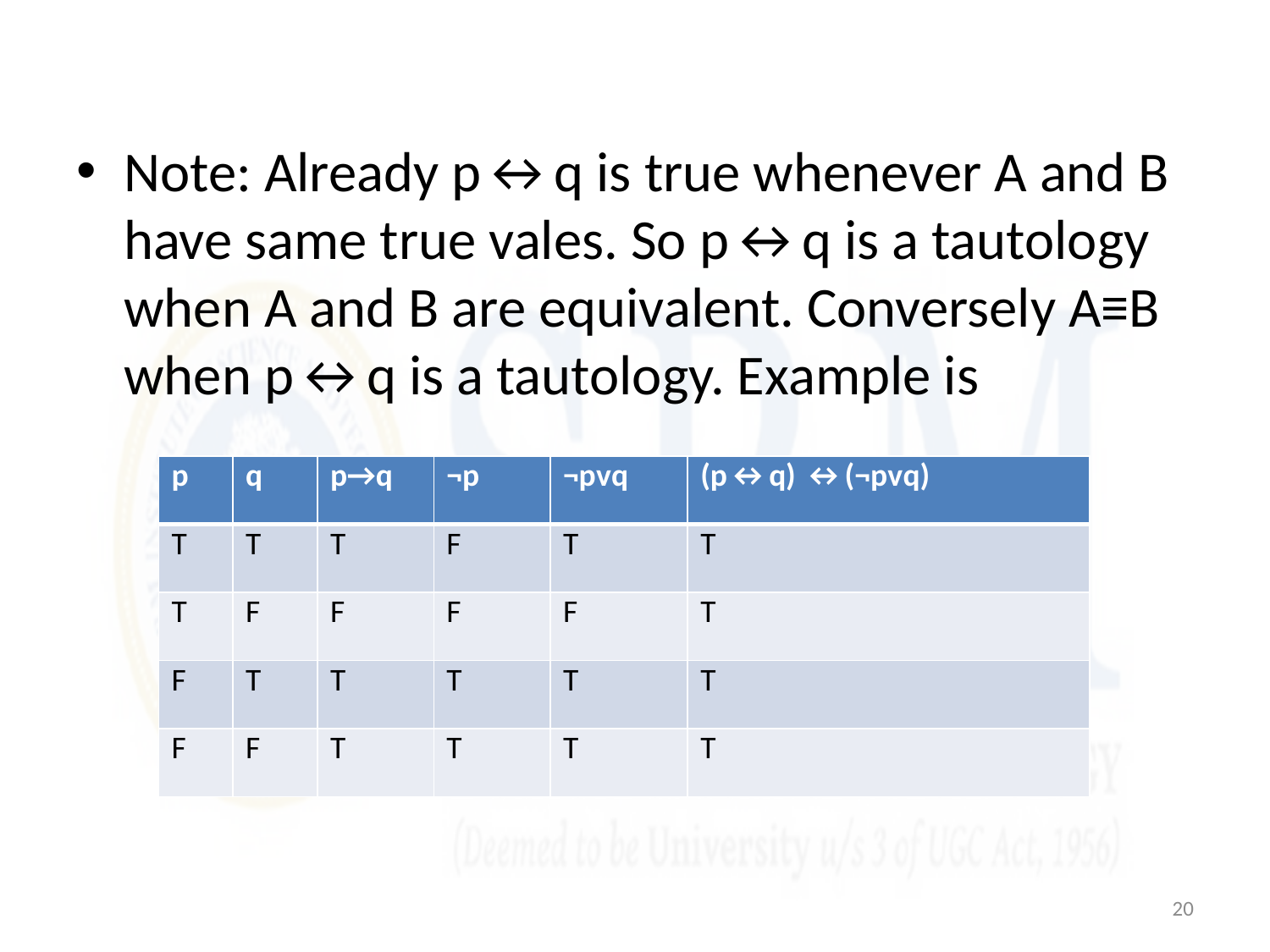

Note: Already p↔q is true whenever A and B have same true vales. So p↔q is a tautology when A and B are equivalent. Conversely A≡B when p↔q is a tautology. Example is

| p | q | p→q | ¬p | ¬pᴠq | (p↔q) ↔(¬pᴠq) |
| --- | --- | --- | --- | --- | --- |
| T | T | T | F | T | T |
| T | F | F | F | F | T |
| F | T | T | T | T | T |
| F | F | T | T | T | T |
20